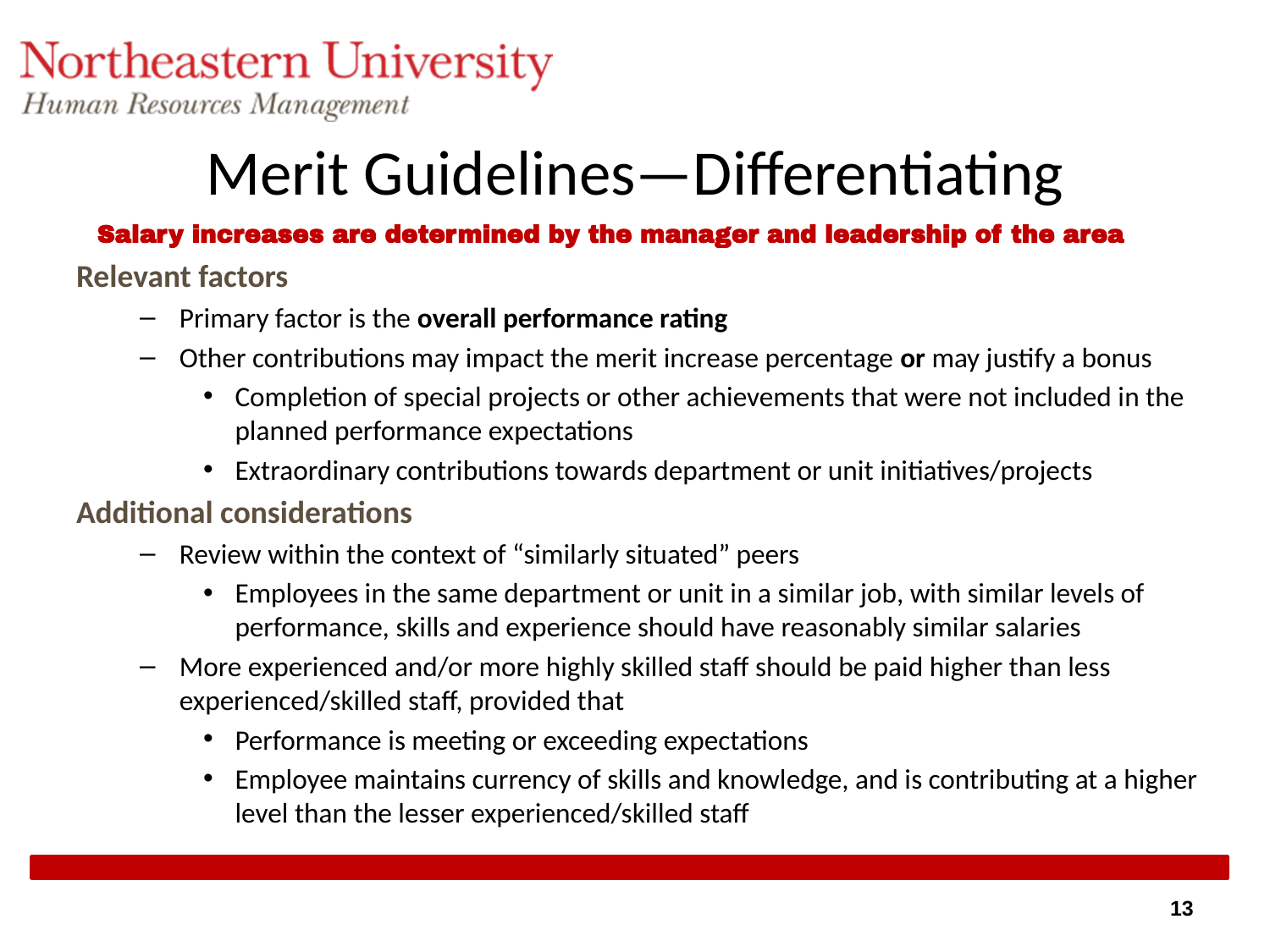

# Merit Guidelines—Differentiating
Salary increases are determined by the manager and leadership of the area
Relevant factors
Primary factor is the overall performance rating
Other contributions may impact the merit increase percentage or may justify a bonus
Completion of special projects or other achievements that were not included in the planned performance expectations
Extraordinary contributions towards department or unit initiatives/projects
Additional considerations
Review within the context of “similarly situated” peers
Employees in the same department or unit in a similar job, with similar levels of performance, skills and experience should have reasonably similar salaries
More experienced and/or more highly skilled staff should be paid higher than less experienced/skilled staff, provided that
Performance is meeting or exceeding expectations
Employee maintains currency of skills and knowledge, and is contributing at a higher level than the lesser experienced/skilled staff
13